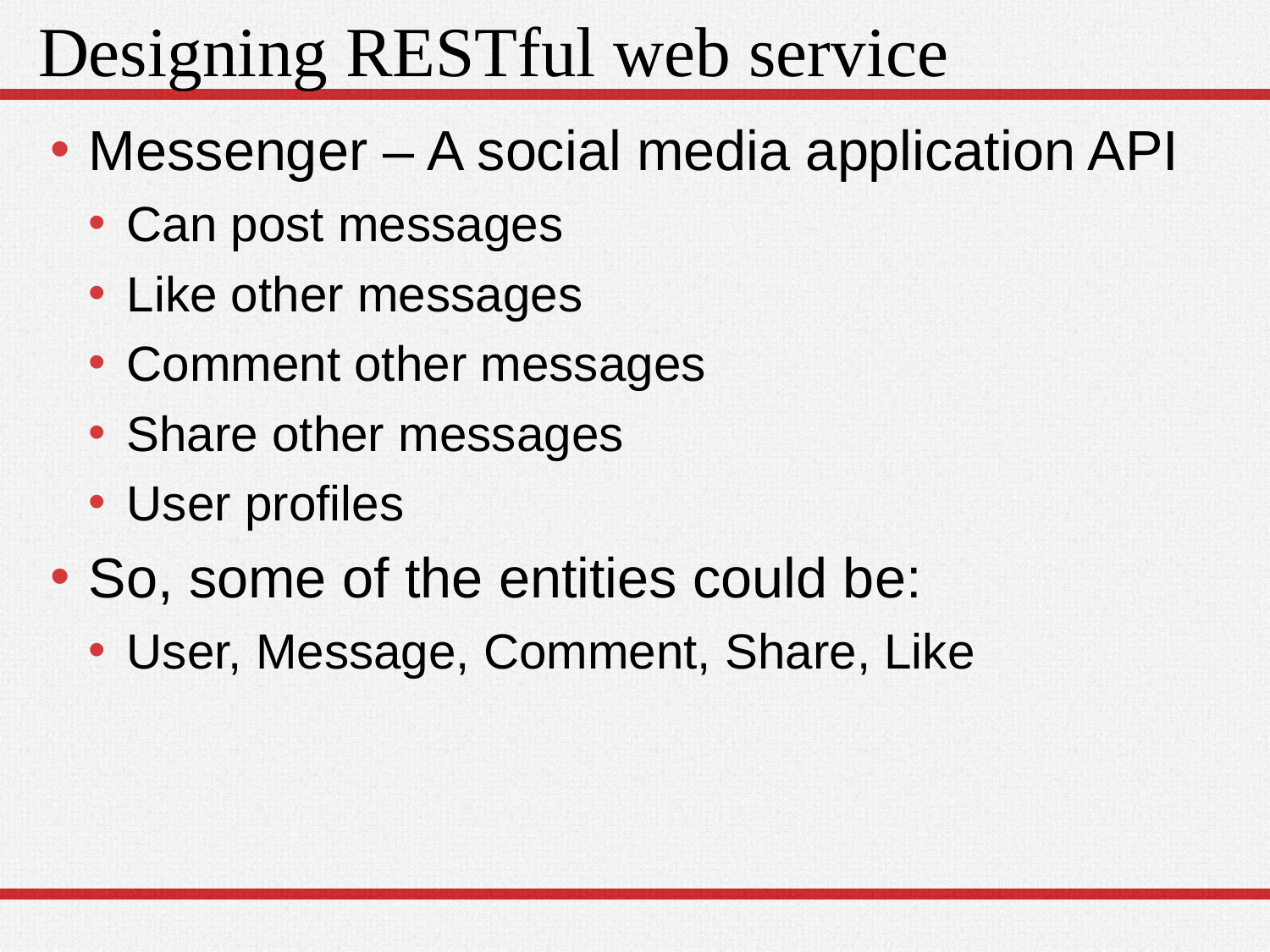

# Designing RESTful web service
Messenger – A social media application API
Can post messages
Like other messages
Comment other messages
Share other messages
User profiles
So, some of the entities could be:
User, Message, Comment, Share, Like